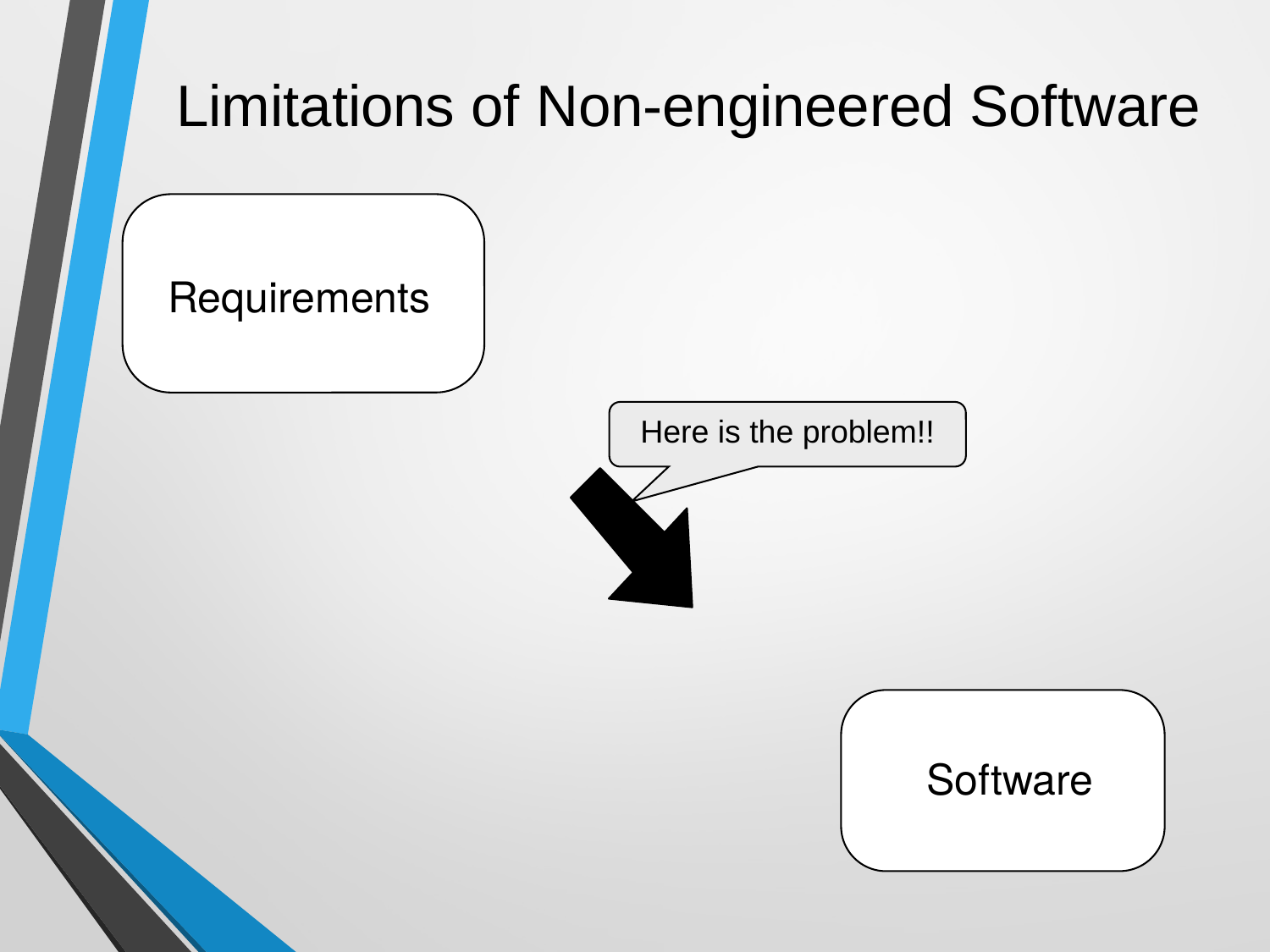

# Limitations of Non-engineered Software

Requirements
Here is the problem!!

Software